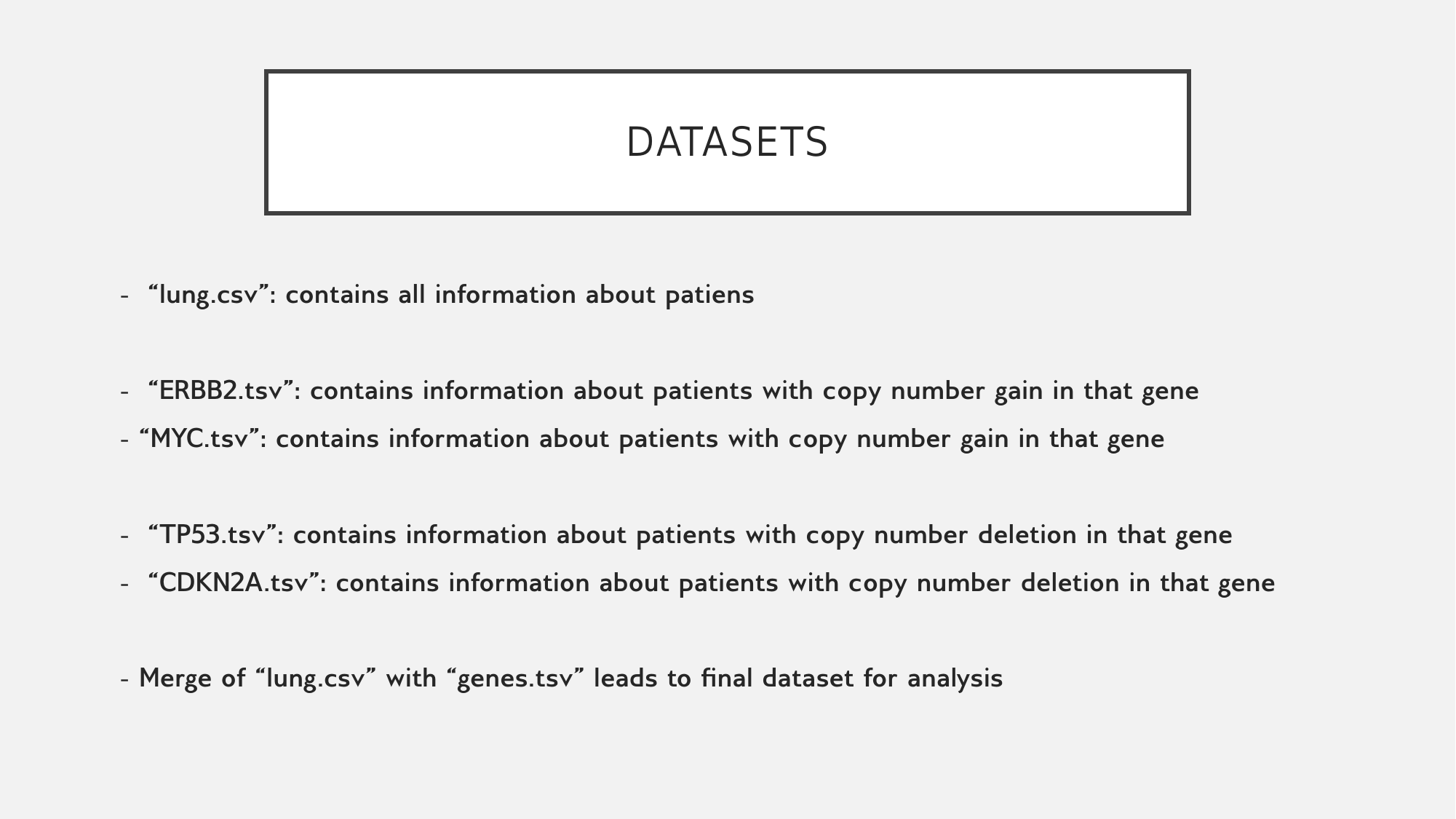

# DAtasets
-  “lung.csv”: contains all information about patiens

-  “ERBB2.tsv”: contains information about patients with copy number gain in that gene
- “MYC.tsv”: contains information about patients with copy number gain in that gene

-  “TP53.tsv”: contains information about patients with copy number deletion in that gene
-  “CDKN2A.tsv”: contains information about patients with copy number deletion in that gene

- Merge of “lung.csv” with “genes.tsv” leads to final dataset for analysis